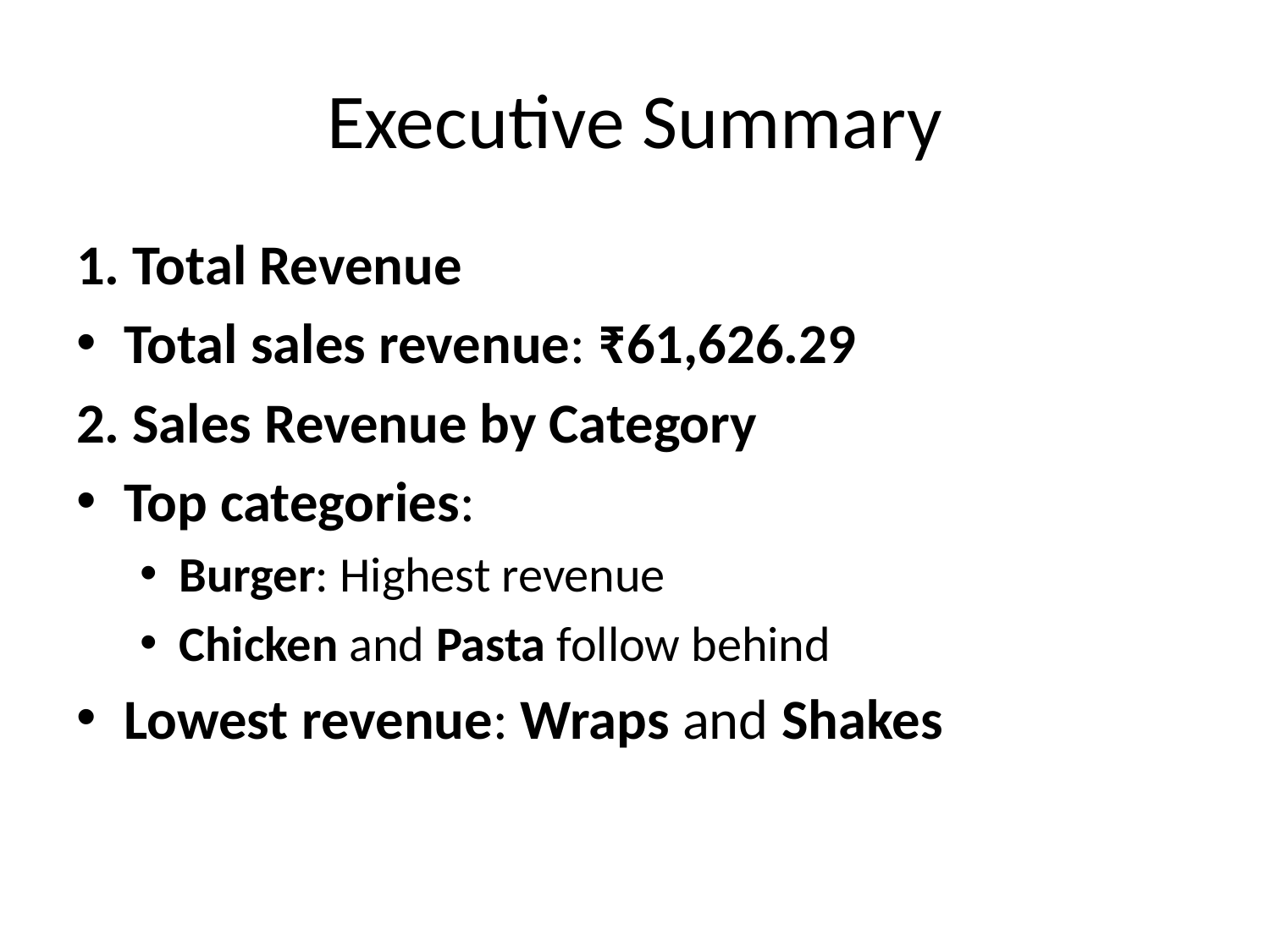

# Executive Summary
1. Total Revenue
Total sales revenue: ₹61,626.29
2. Sales Revenue by Category
Top categories:
Burger: Highest revenue
Chicken and Pasta follow behind
Lowest revenue: Wraps and Shakes